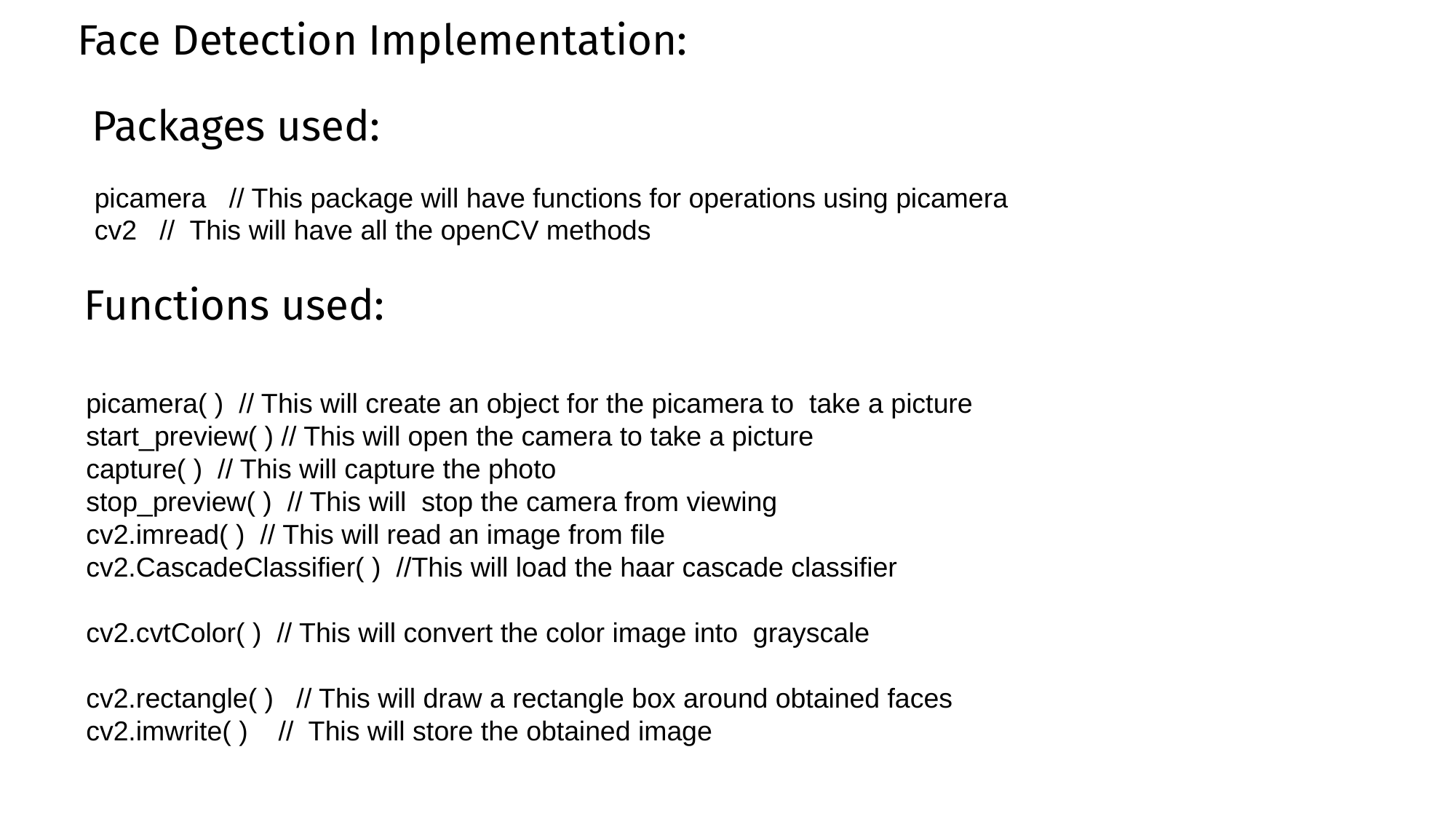

Face Detection Implementation:
Packages used:
picamera   // This package will have functions for operations using picamera
cv2   //  This will have all the openCV methods
Functions used:
picamera( )  // This will create an object for the picamera to  take a picture
start_preview( ) // This will open the camera to take a picture
capture( )  // This will capture the photo
stop_preview( )  // This will  stop the camera from viewing
cv2.imread( )  // This will read an image from file
cv2.CascadeClassifier( )  //This will load the haar cascade classifier
cv2.cvtColor( )  // This will convert the color image into  grayscale
cv2.rectangle( )   // This will draw a rectangle box around obtained faces
cv2.imwrite( )    //  This will store the obtained image